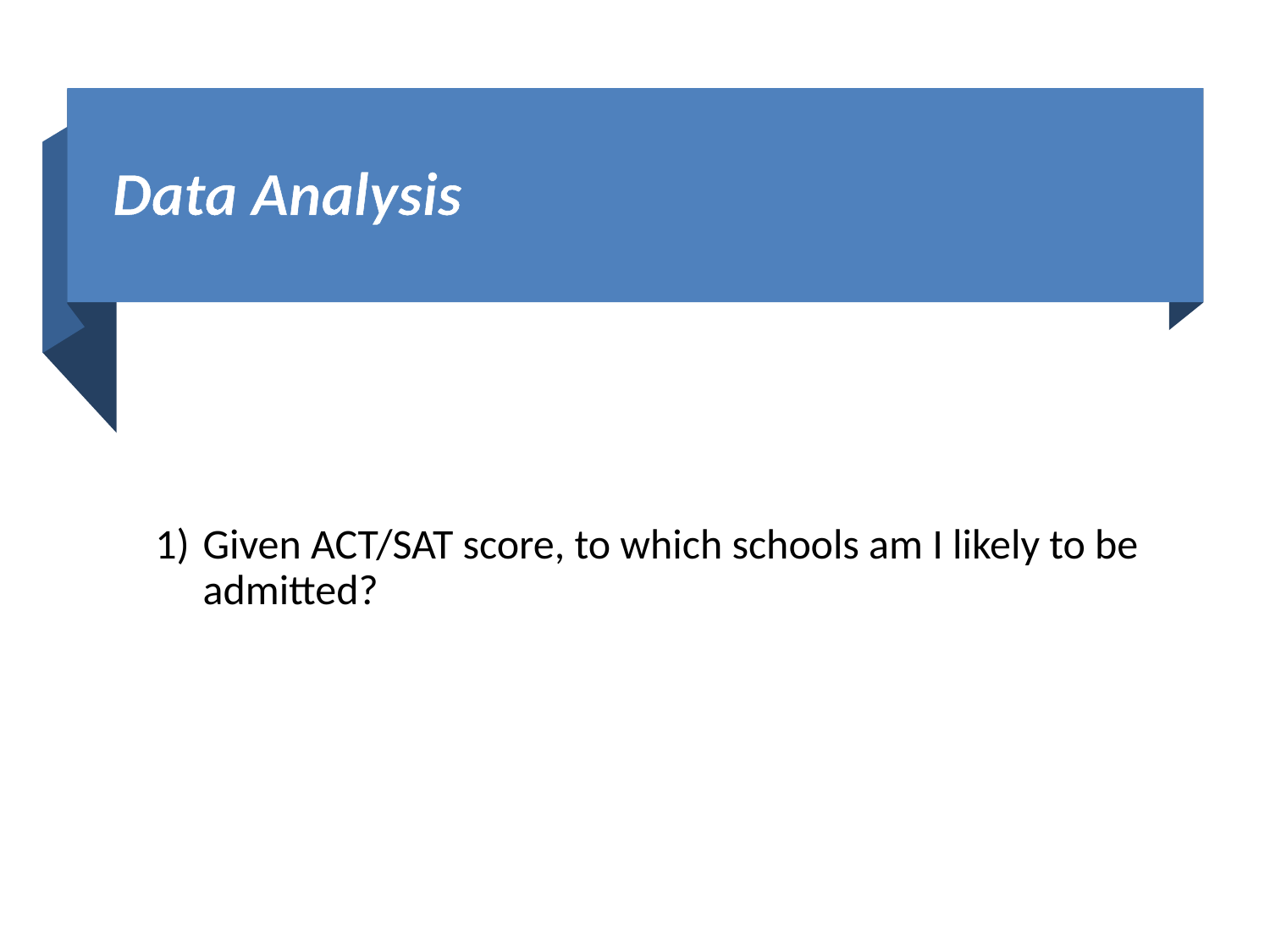

# Data Analysis

Given ACT/SAT score, to which schools am I likely to be admitted?